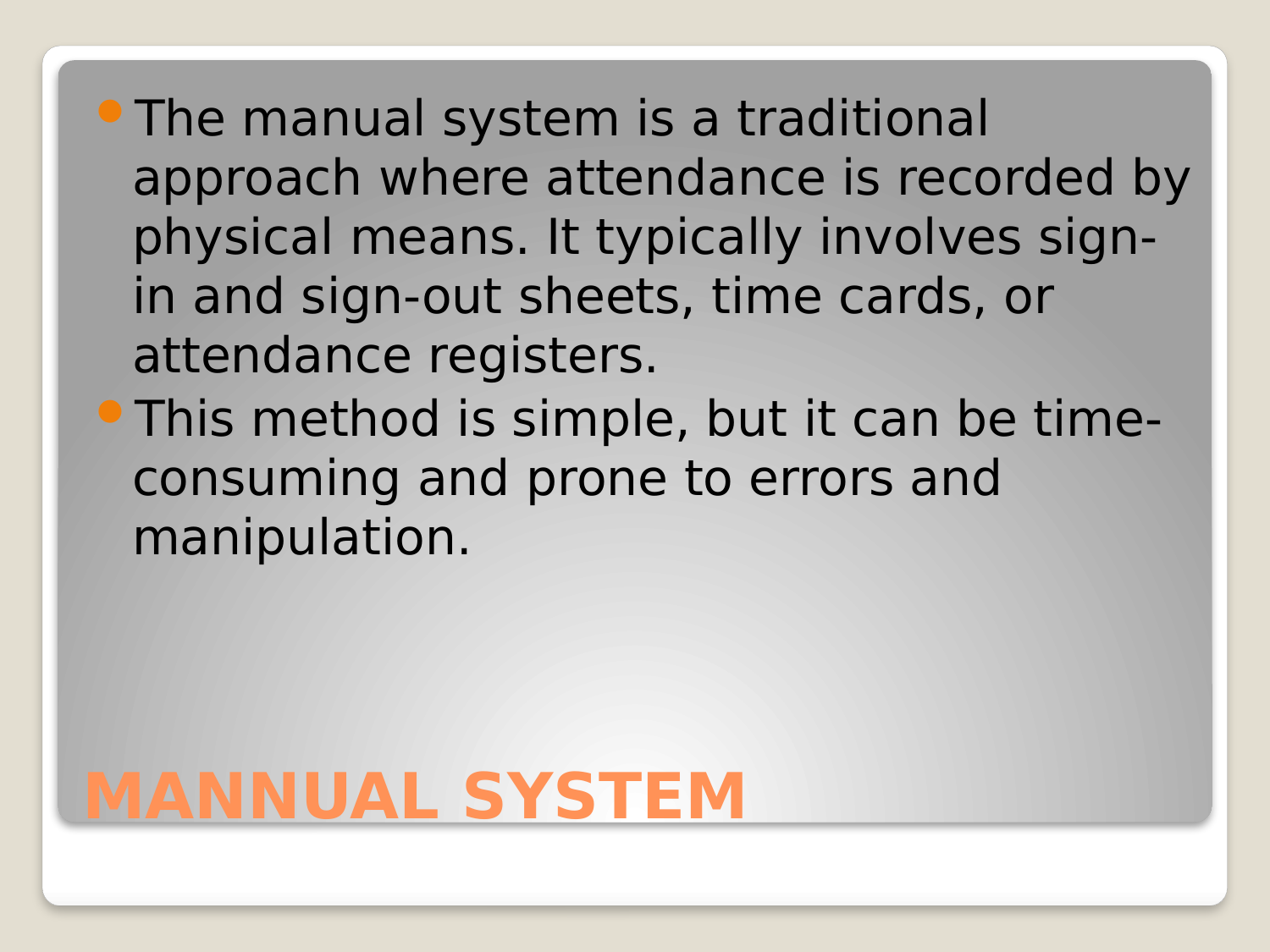

The manual system is a traditional approach where attendance is recorded by physical means. It typically involves sign-in and sign-out sheets, time cards, or attendance registers.
This method is simple, but it can be time-consuming and prone to errors and manipulation.

# MANNUAL SYSTEM